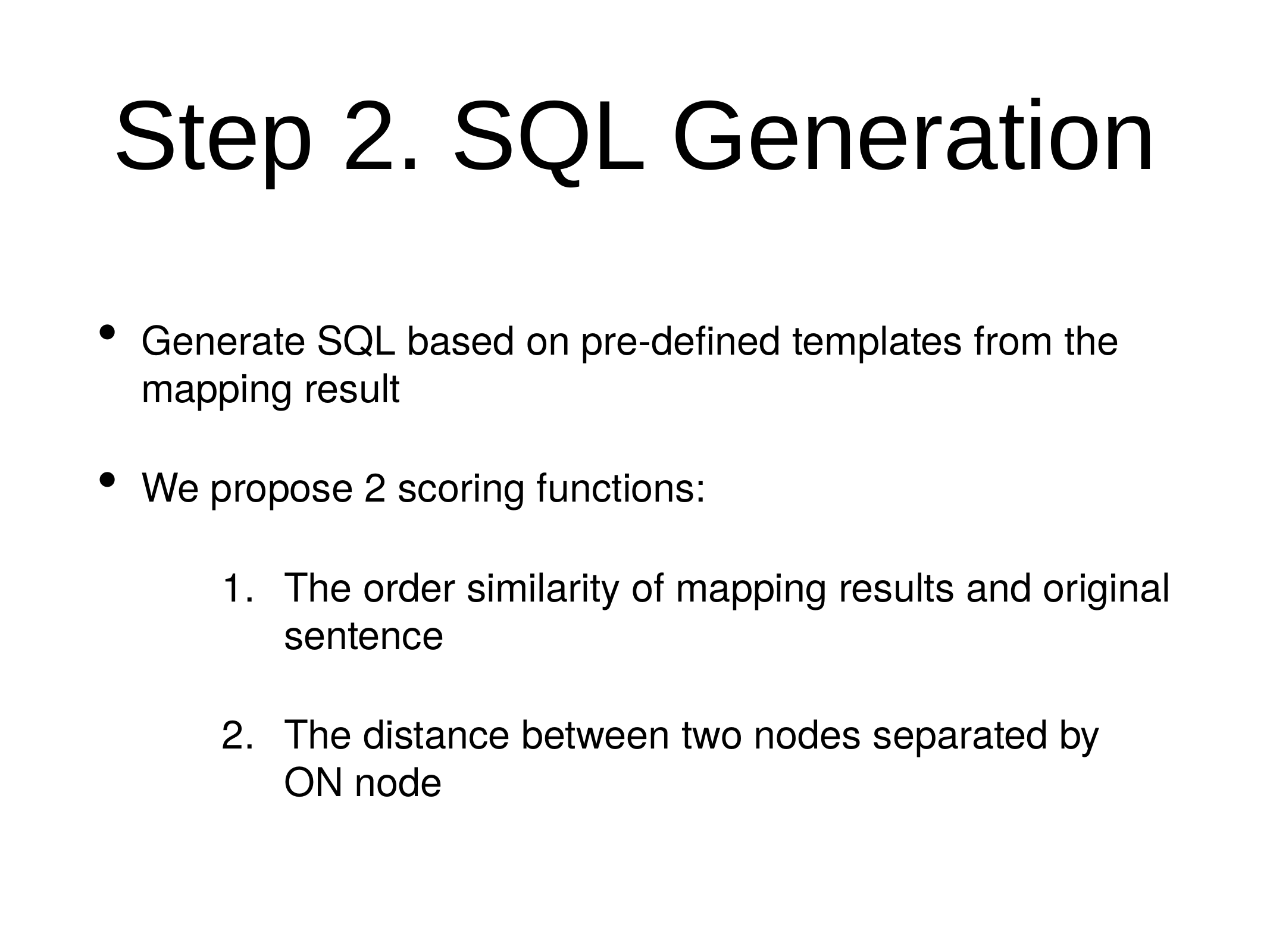

# Step 2. SQL Generation
Generate SQL based on pre-defined templates from the mapping result
We propose 2 scoring functions:
The order similarity of mapping results and original sentence
The distance between two nodes separated by ON node